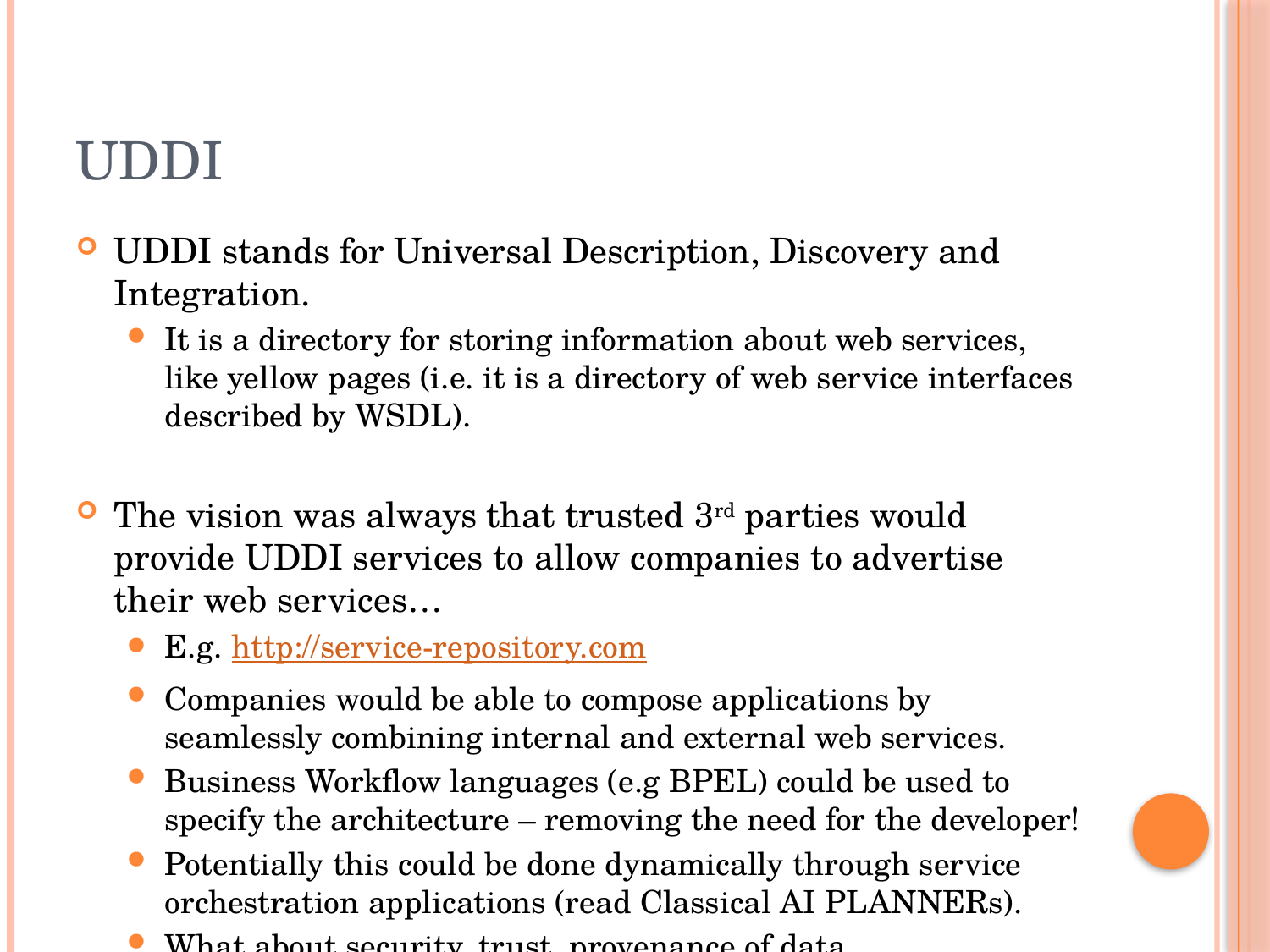

# UDDI
UDDI stands for Universal Description, Discovery and Integration.
It is a directory for storing information about web services, like yellow pages (i.e. it is a directory of web service interfaces described by WSDL).

The vision was always that trusted 3rd parties would provide UDDI services to allow companies to advertise their web services…
E.g. http://service-repository.com
Companies would be able to compose applications by seamlessly combining internal and external web services.
Business Workflow languages (e.g BPEL) could be used to specify the architecture – removing the need for the developer!
Potentially this could be done dynamically through service orchestration applications (read Classical AI PLANNERs).
What about security, trust, provenance of data, …